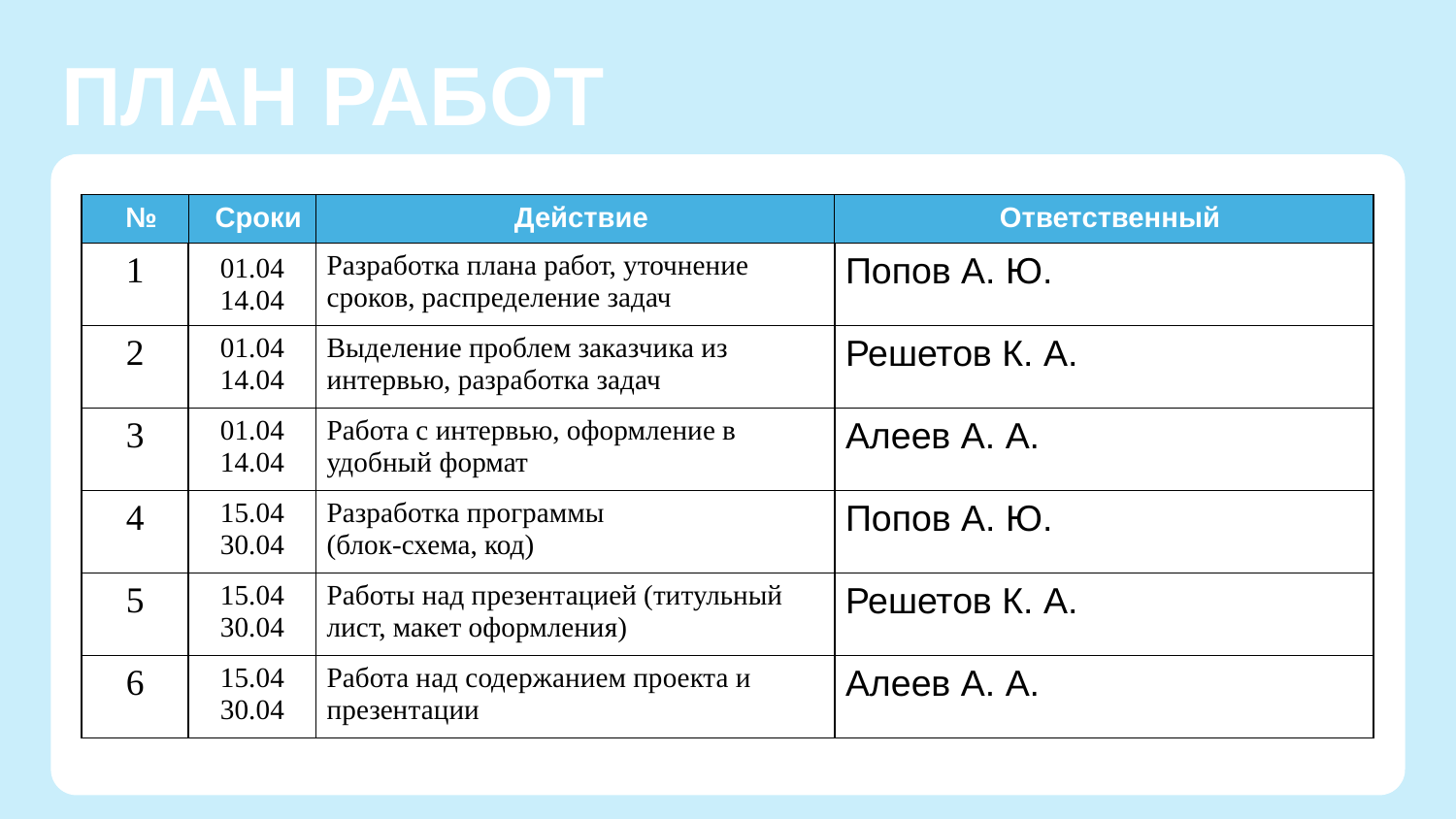

ПЛАН РАБОТ
ПЛАН РАБОТ
| № | Сроки | Действие | Ответственный |
| --- | --- | --- | --- |
| 1 | 01.04 14.04 | Разработка плана работ, уточнение сроков, распределение задач | Попов А. Ю. |
| 2 | 01.04 14.04 | Выделение проблем заказчика из интервью, разработка задач | Решетов К. А. |
| 3 | 01.04 14.04 | Работа с интервью, оформление в удобный формат | Алеев А. А. |
| 4 | 15.04 30.04 | Разработка программы (блок-схема, код) | Попов А. Ю. |
| 5 | 15.04 30.04 | Работы над презентацией (титульный лист, макет оформления) | Решетов К. А. |
| 6 | 15.04 30.04 | Работа над содержанием проекта и презентации | Алеев А. А. |